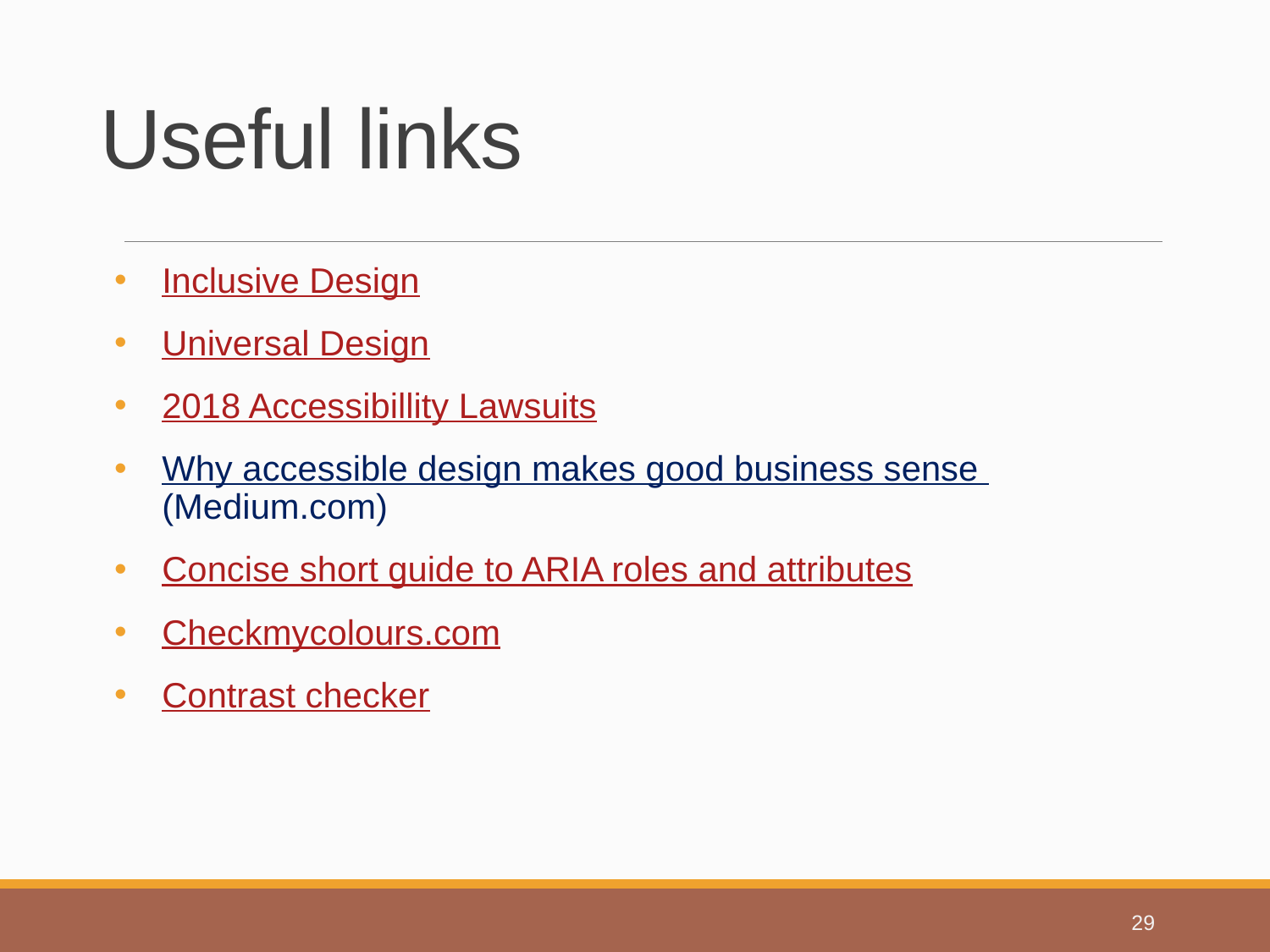

# Useful links
Inclusive Design
Universal Design
2018 Accessibillity Lawsuits
Why accessible design makes good business sense (Medium.com)
Concise short guide to ARIA roles and attributes
Checkmycolours.com
Contrast checker

29